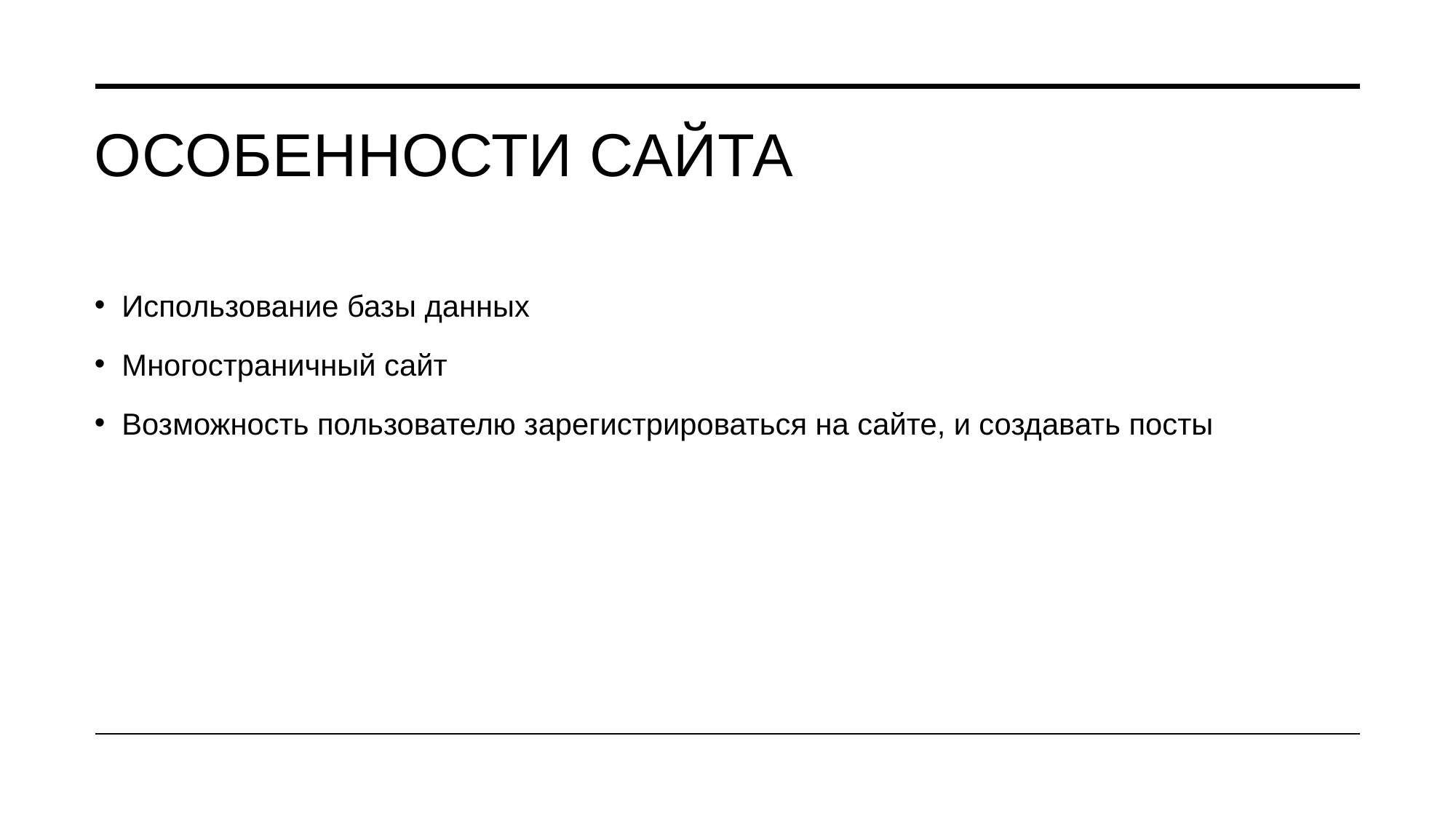

# Особенности сайта
Использование базы данных
Многостраничный сайт
Возможность пользователю зарегистрироваться на сайте, и создавать посты